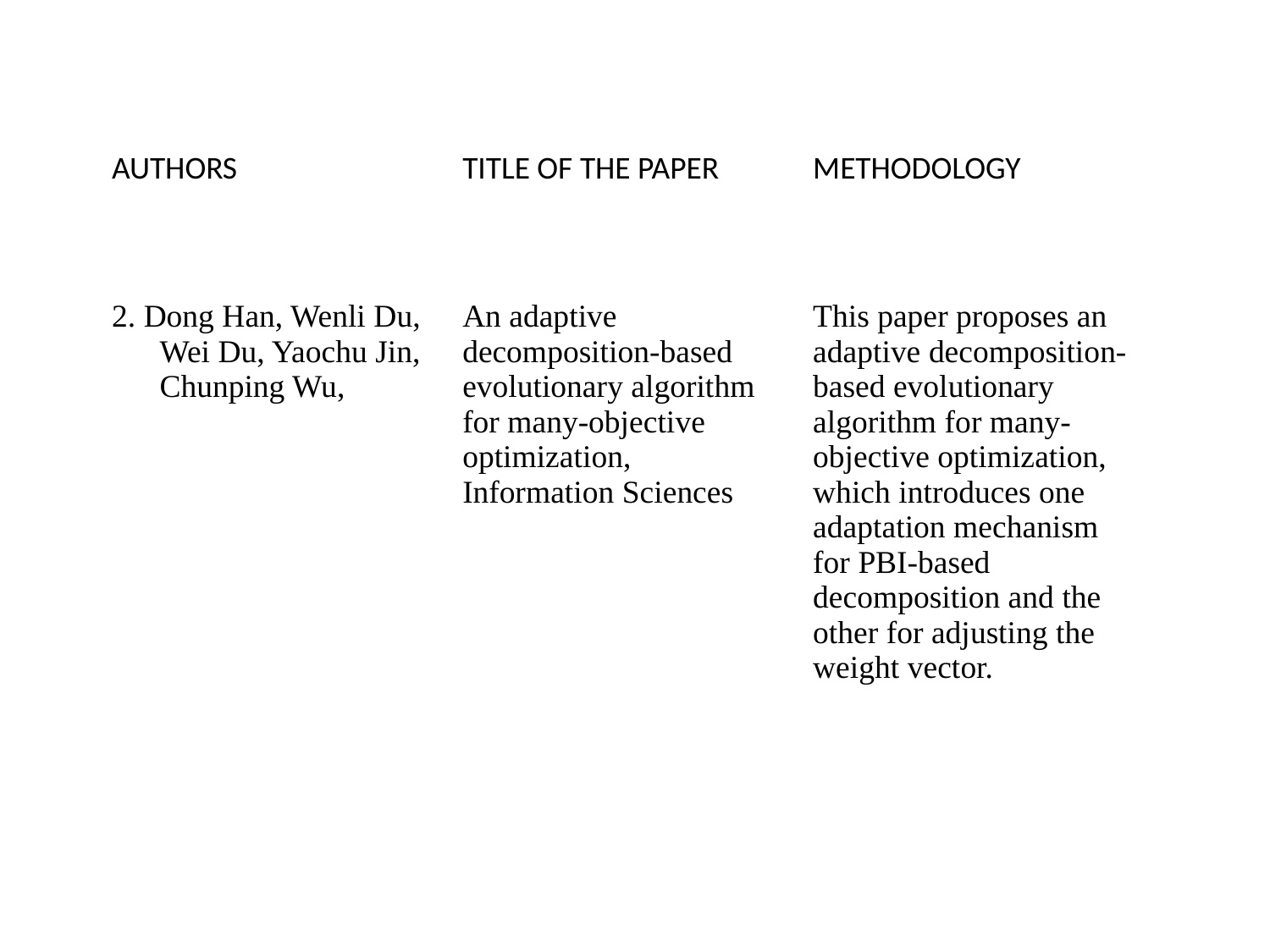

| AUTHORS | TITLE OF THE PAPER | METHODOLOGY |
| --- | --- | --- |
| 2. Dong Han, Wenli Du, Wei Du, Yaochu Jin, Chunping Wu, | An adaptive decomposition-based evolutionary algorithm for many-objective optimization, Information Sciences | This paper proposes an adaptive decomposition-based evolutionary algorithm for many-objective optimization, which introduces one adaptation mechanism for PBI-based decomposition and the other for adjusting the weight vector. |